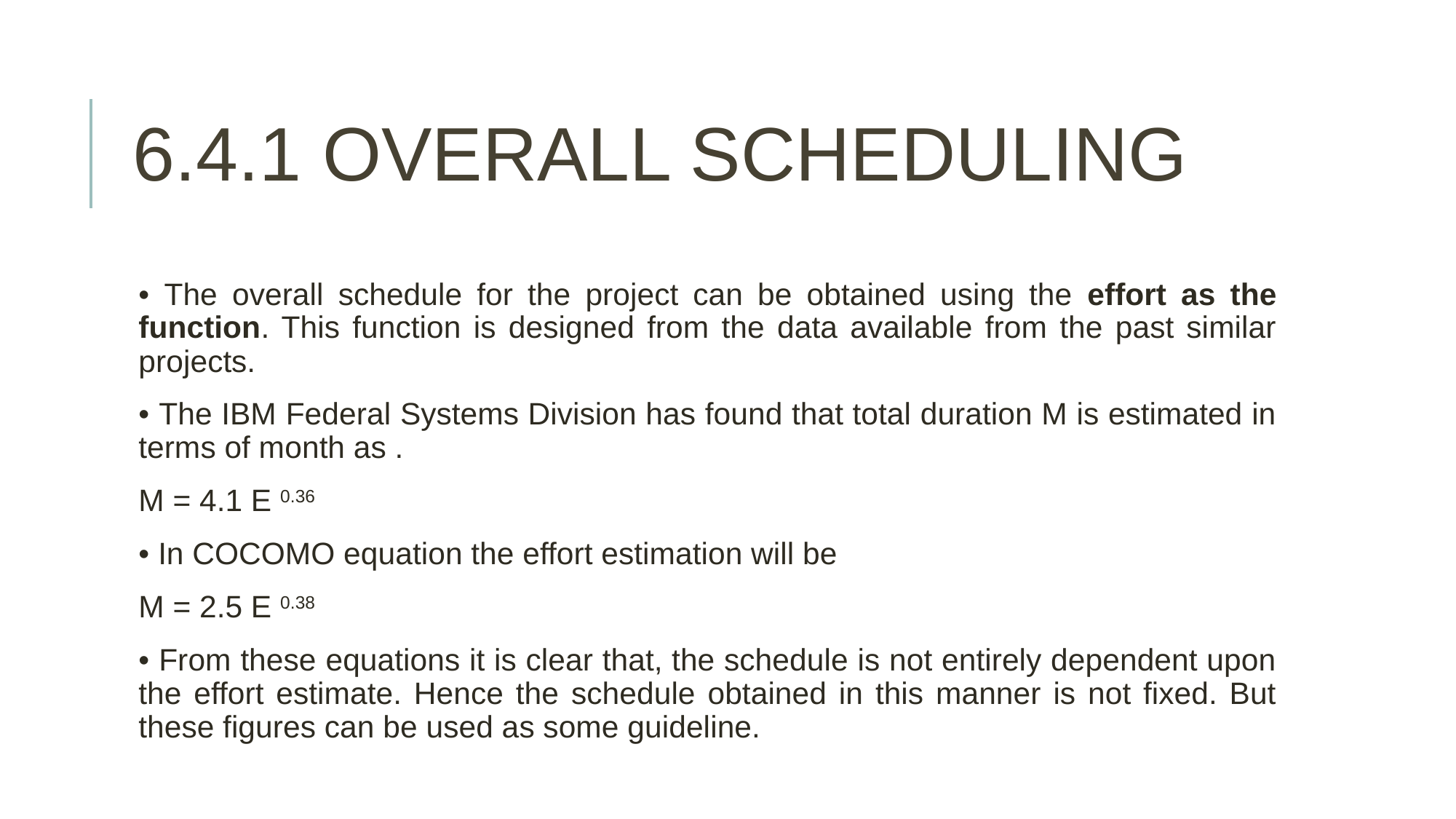

# 6.4.1 OVERALL SCHEDULING
• The overall schedule for the project can be obtained using the effort as the function. This function is designed from the data available from the past similar projects.
• The IBM Federal Systems Division has found that total duration M is estimated in terms of month as .
M = 4.1 E 0.36
• In COCOMO equation the effort estimation will be
M = 2.5 E 0.38
• From these equations it is clear that, the schedule is not entirely dependent upon the effort estimate. Hence the schedule obtained in this manner is not fixed. But these figures can be used as some guideline.